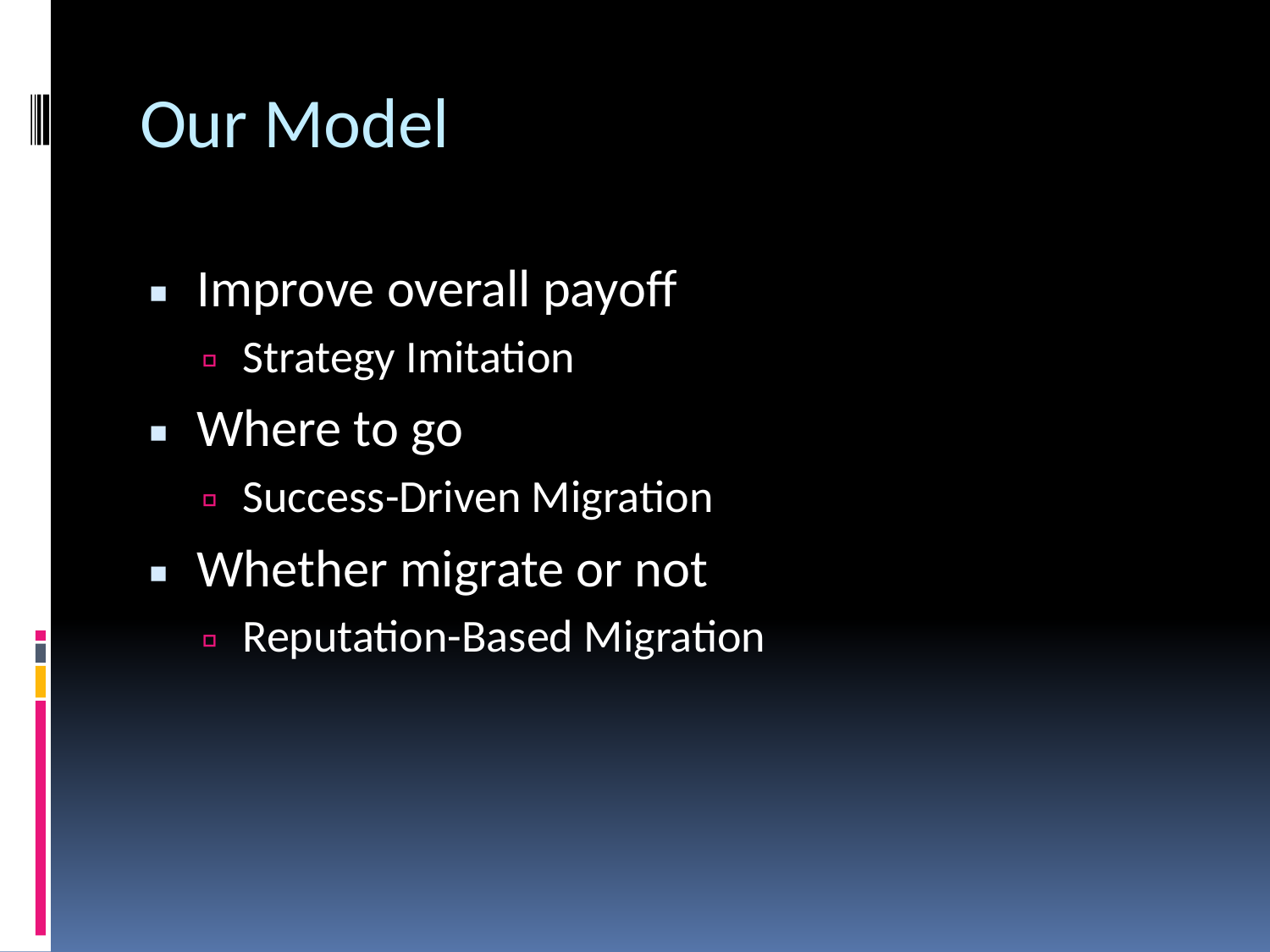

# Our Model
Improve overall payoff
Strategy Imitation
Where to go
Success-Driven Migration
Whether migrate or not
Reputation-Based Migration